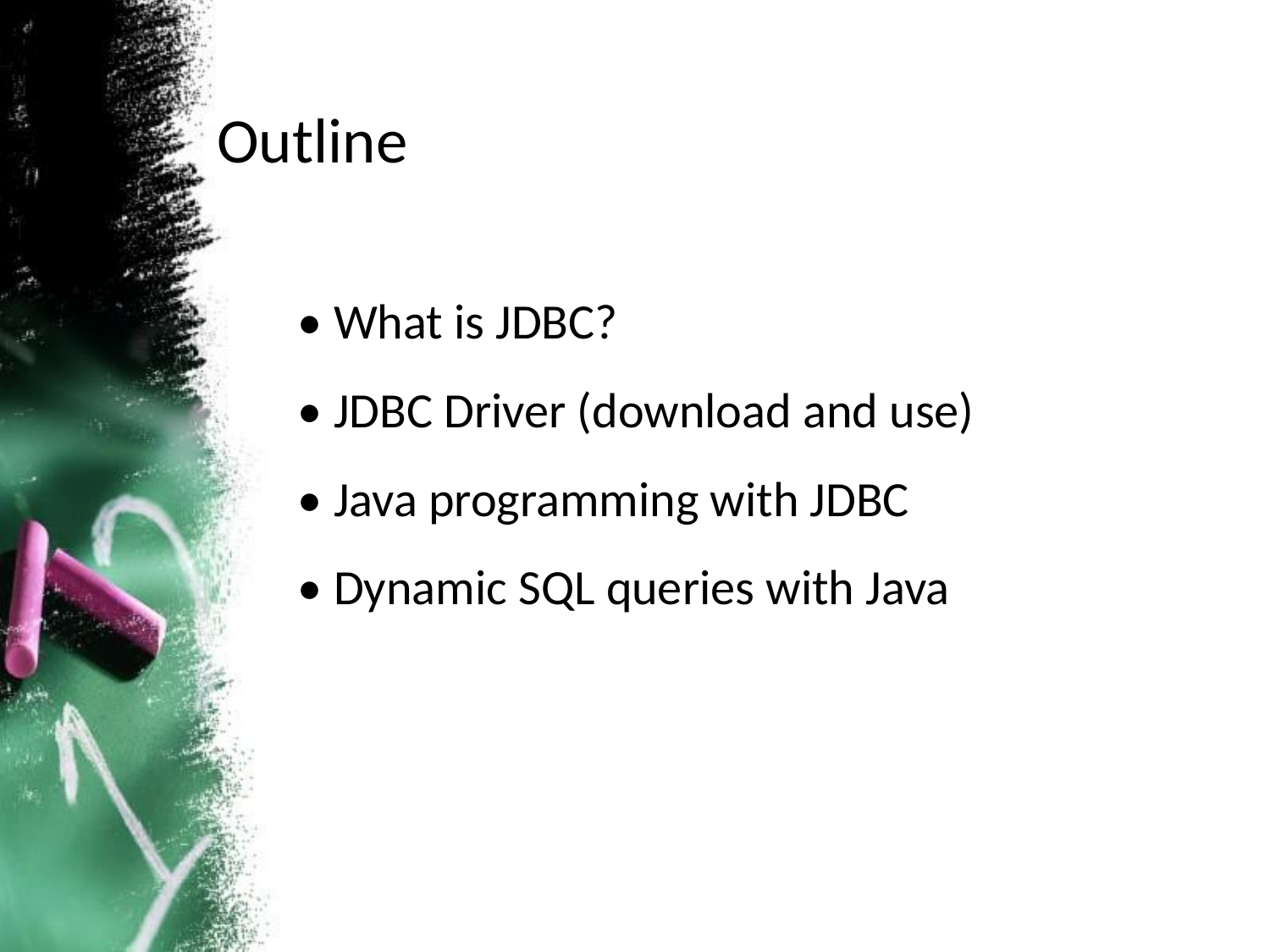

# Outline
• What is JDBC?
• JDBC Driver (download and use)
• Java programming with JDBC
• Dynamic SQL queries with Java